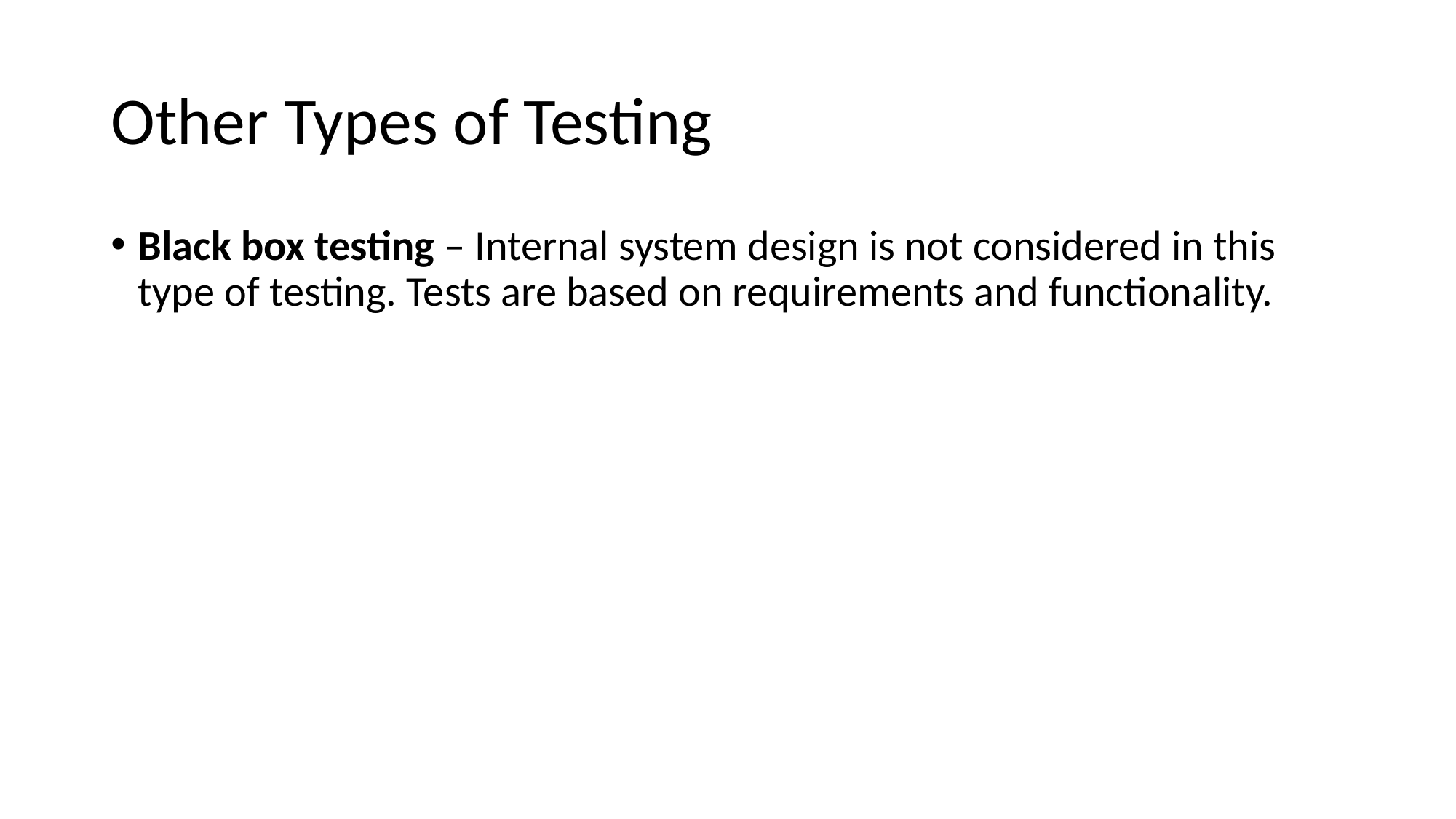

# Other Types of Testing
Black box testing – Internal system design is not considered in this type of testing. Tests are based on requirements and functionality.